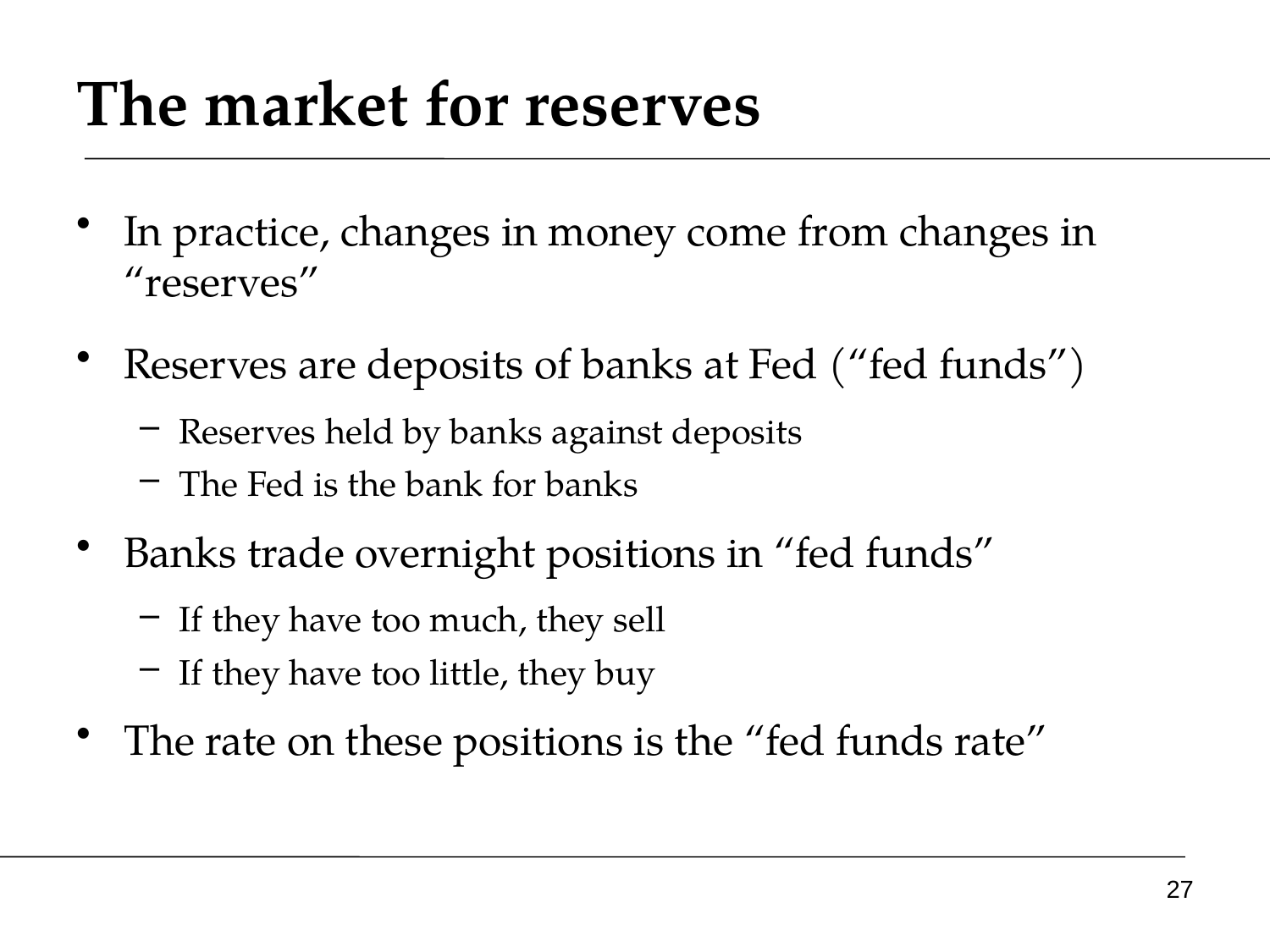

The market for reserves
In practice, changes in money come from changes in “reserves”
Reserves are deposits of banks at Fed (“fed funds”)
Reserves held by banks against deposits
The Fed is the bank for banks
Banks trade overnight positions in “fed funds”
If they have too much, they sell
If they have too little, they buy
The rate on these positions is the “fed funds rate”
27